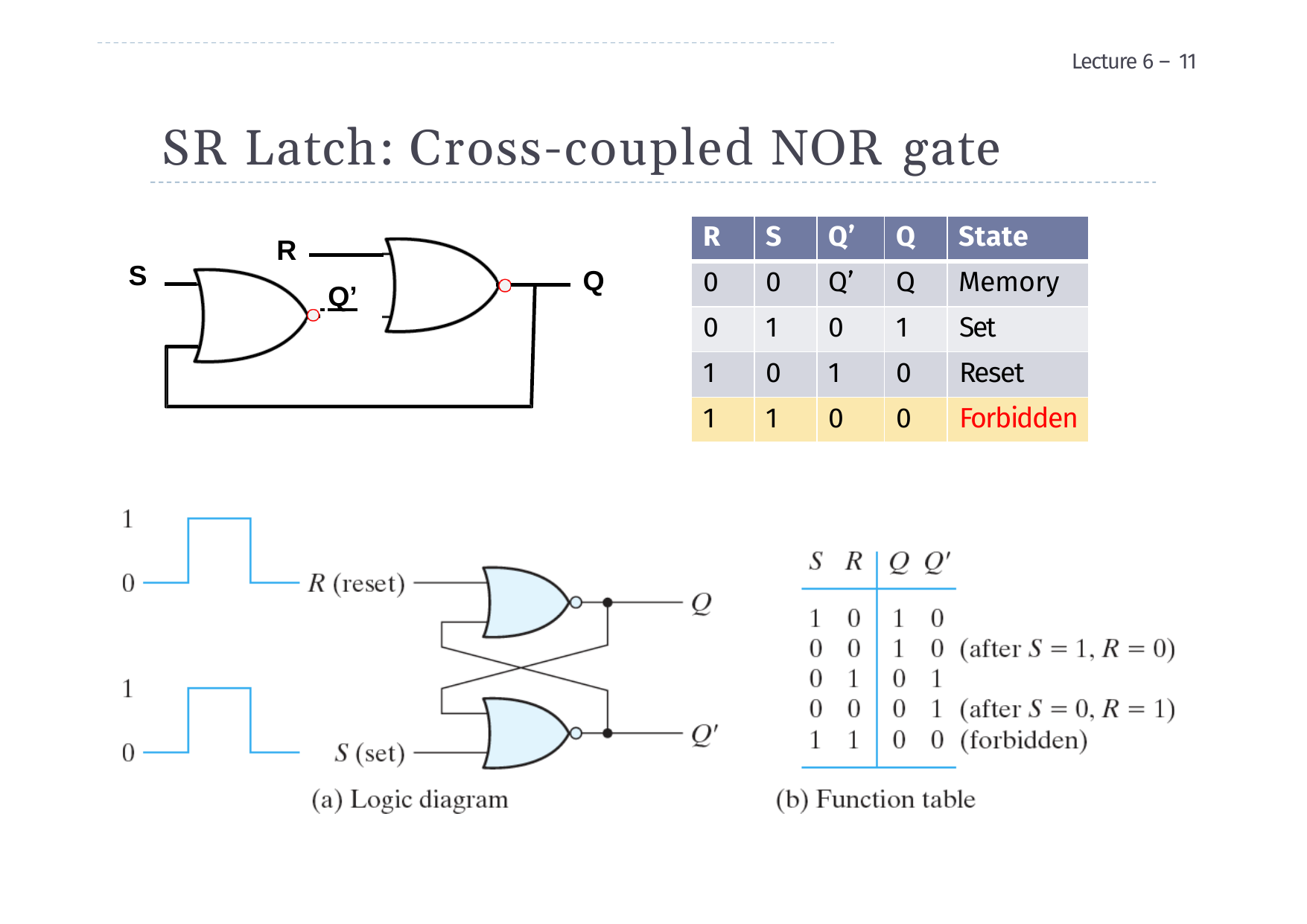

Lecture 6 – 11
# SR Latch: Cross-coupled NOR gate
| R | S | Q’ | Q | State |
| --- | --- | --- | --- | --- |
| 0 | 0 | Q’ | Q | Memory |
| 0 | 1 | 0 | 1 | Set |
| 1 | 0 | 1 | 0 | Reset |
| 1 | 1 | 0 | 0 | Forbidden |
R

S

Q
  Q’